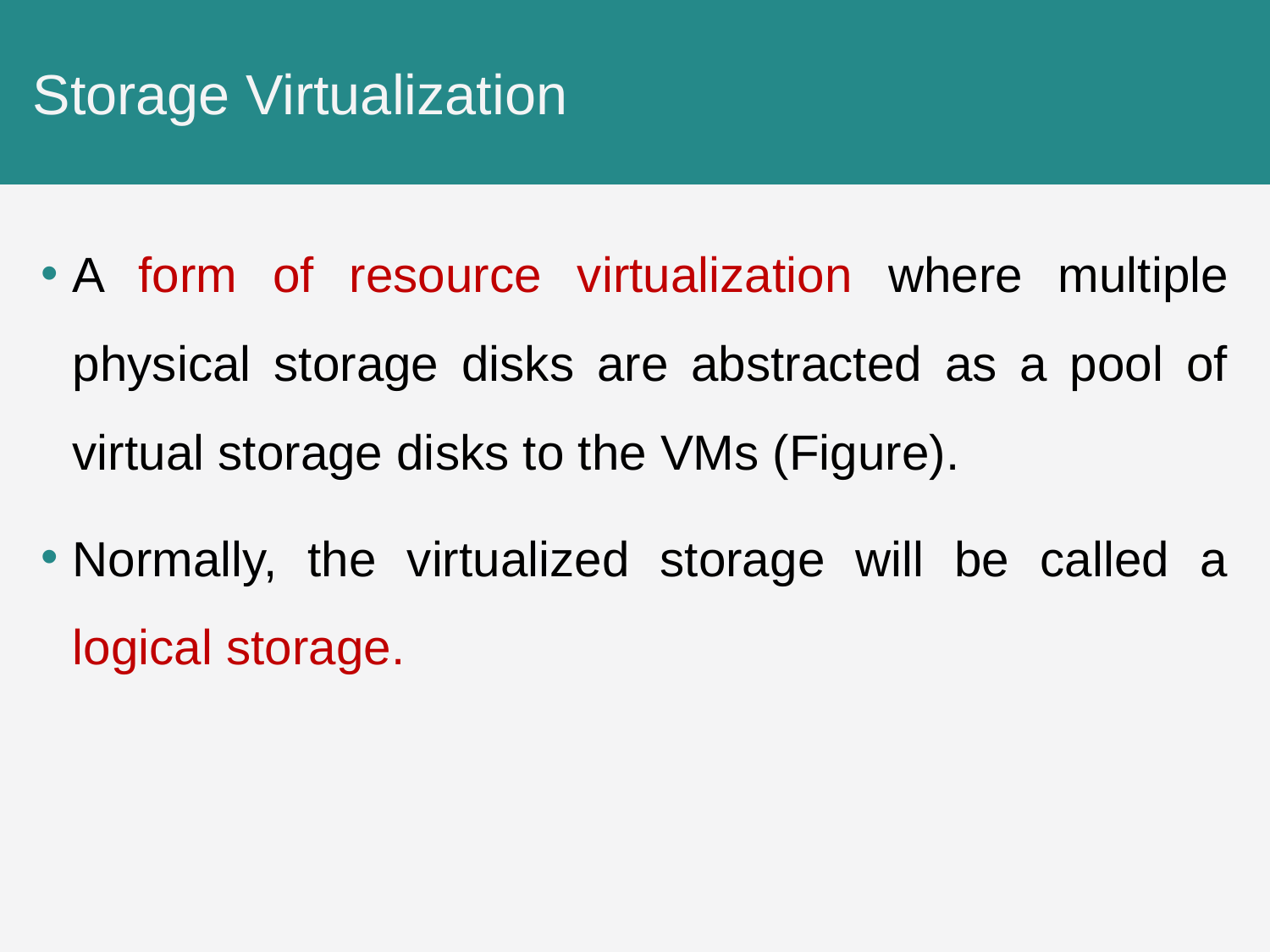

# Storage Virtualization
A form of resource virtualization where multiple physical storage disks are abstracted as a pool of virtual storage disks to the VMs (Figure).
Normally, the virtualized storage will be called a logical storage.